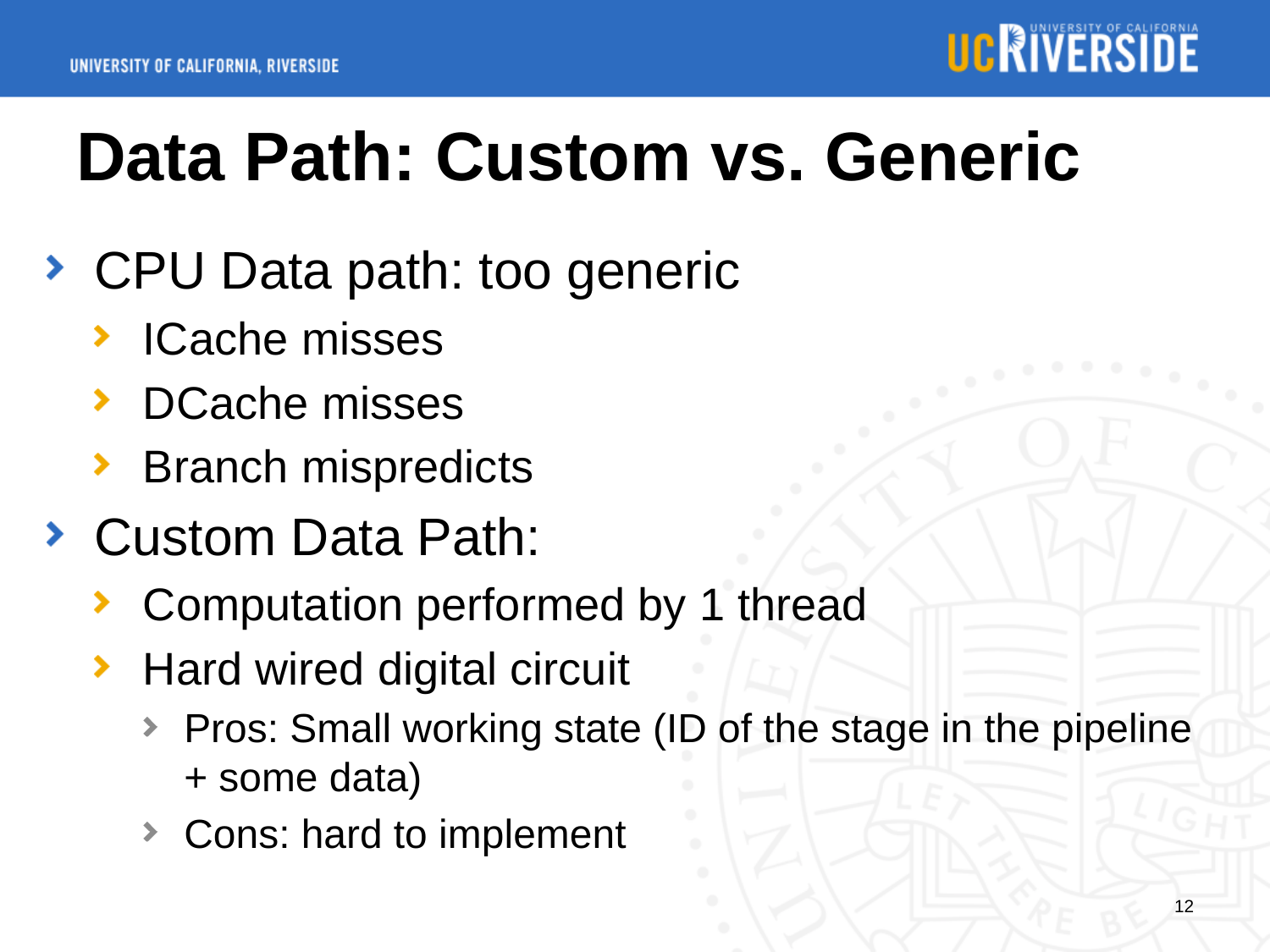

# Data Path: Custom vs. Generic
CPU Data path: too generic
ICache misses
DCache misses
Branch mispredicts
Custom Data Path:
Computation performed by 1 thread
Hard wired digital circuit
Pros: Small working state (ID of the stage in the pipeline + some data)
Cons: hard to implement

12